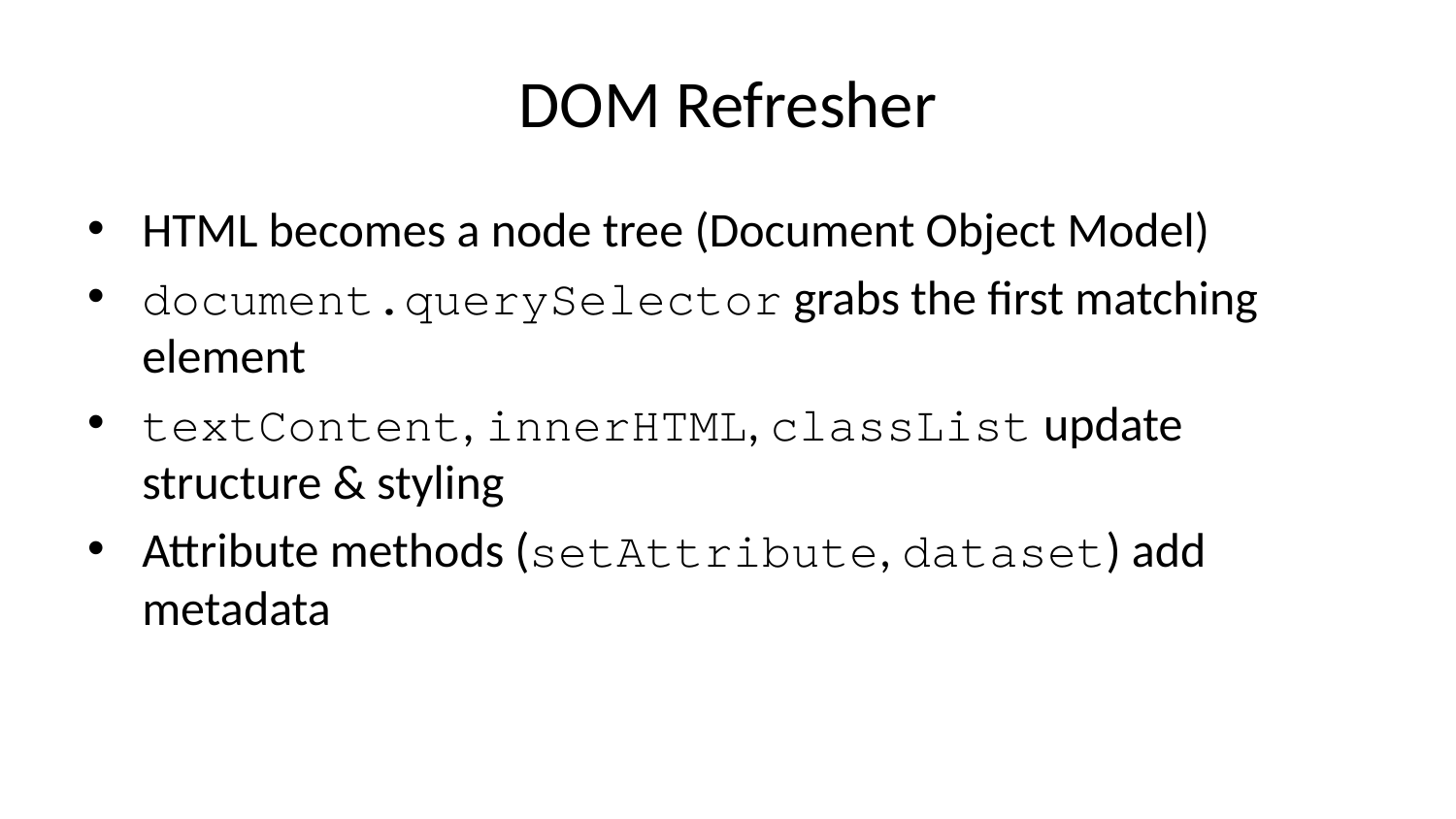

# DOM Refresher
HTML becomes a node tree (Document Object Model)
document.querySelector grabs the first matching element
textContent, innerHTML, classList update structure & styling
Attribute methods (setAttribute, dataset) add metadata